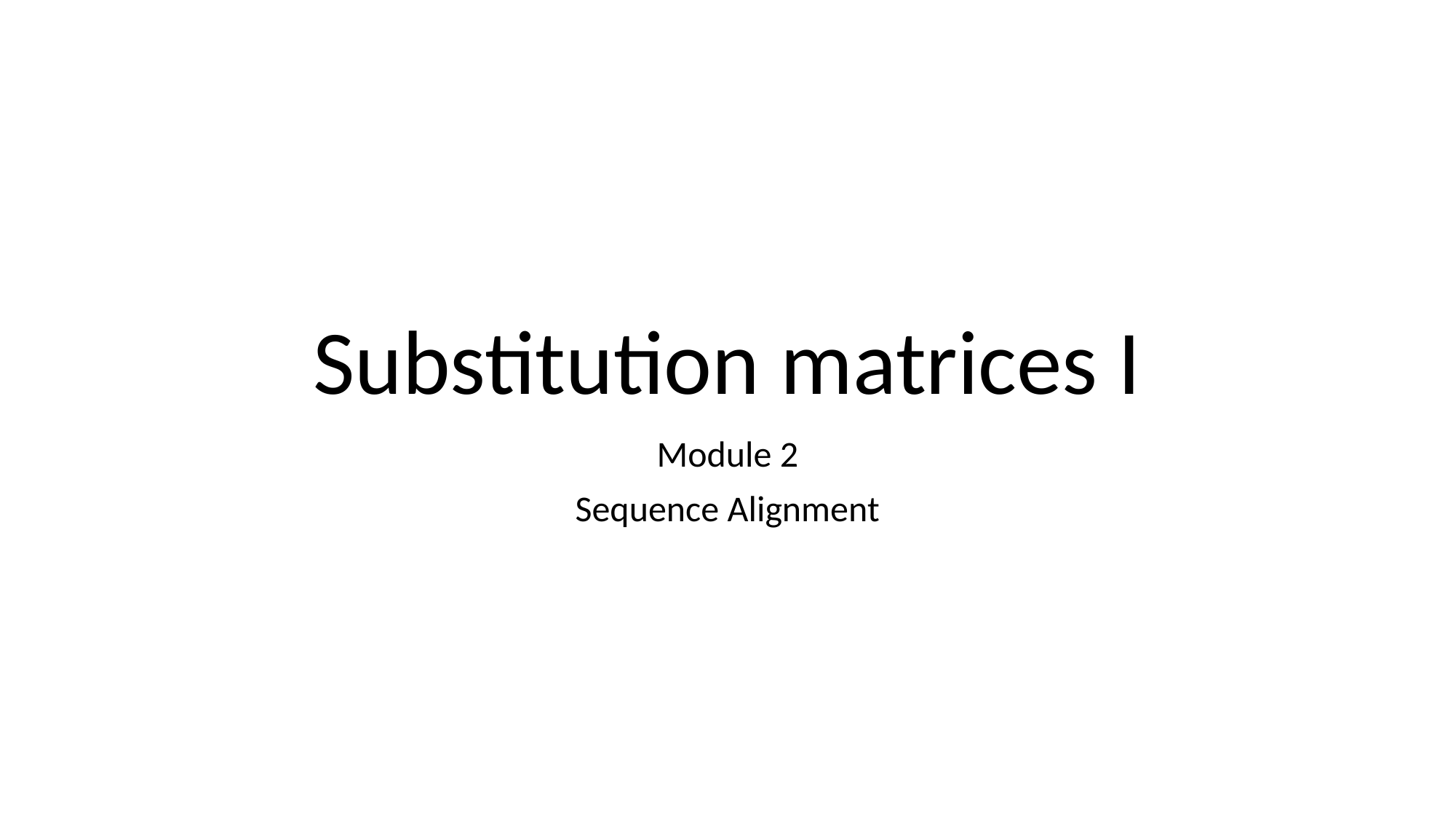

# Substitution matrices I
Module 2
Sequence Alignment